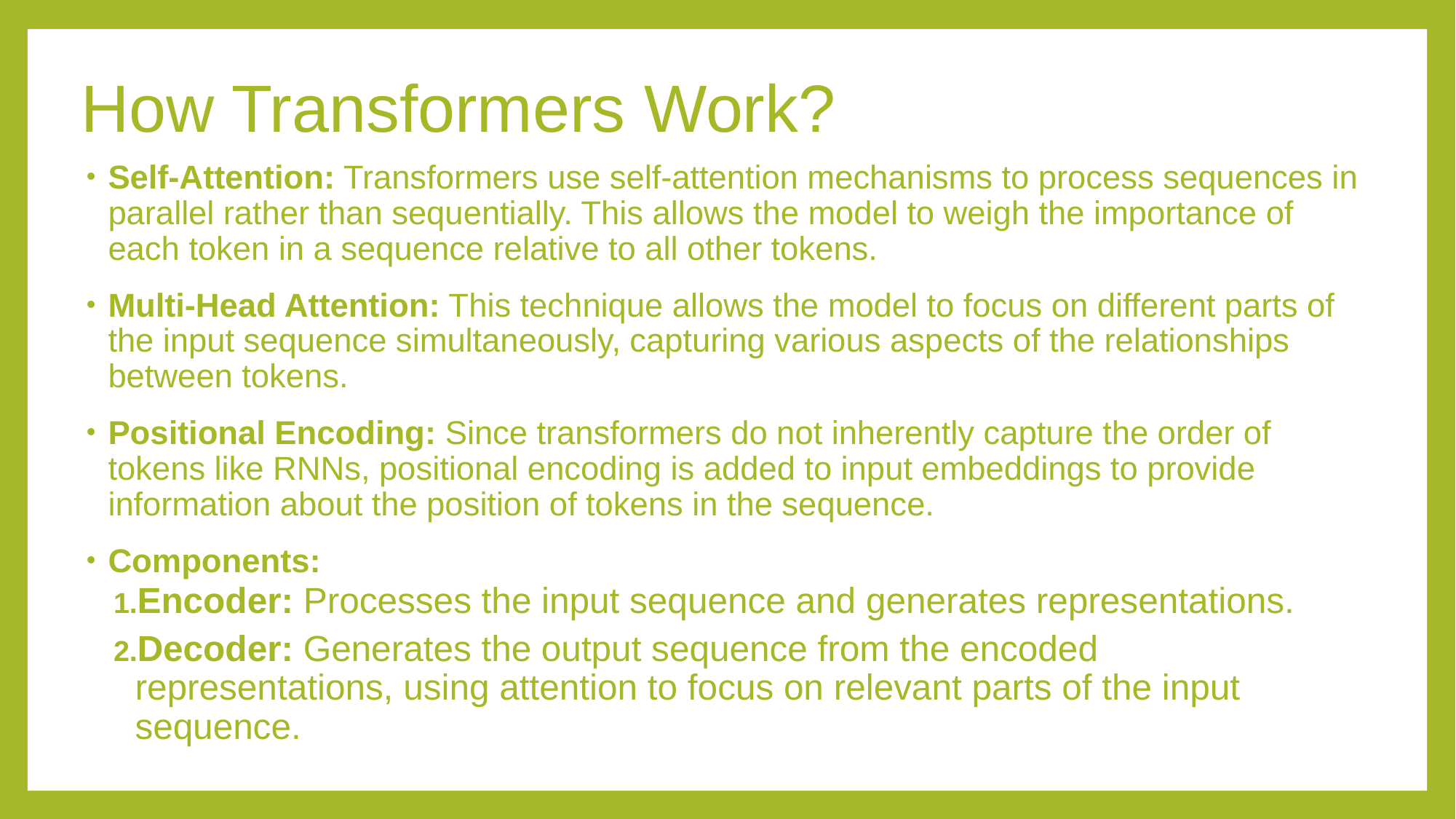

# How Transformers Work?
Self-Attention: Transformers use self-attention mechanisms to process sequences in parallel rather than sequentially. This allows the model to weigh the importance of each token in a sequence relative to all other tokens.
Multi-Head Attention: This technique allows the model to focus on different parts of the input sequence simultaneously, capturing various aspects of the relationships between tokens.
Positional Encoding: Since transformers do not inherently capture the order of tokens like RNNs, positional encoding is added to input embeddings to provide information about the position of tokens in the sequence.
Components:
Encoder: Processes the input sequence and generates representations.
Decoder: Generates the output sequence from the encoded representations, using attention to focus on relevant parts of the input sequence.